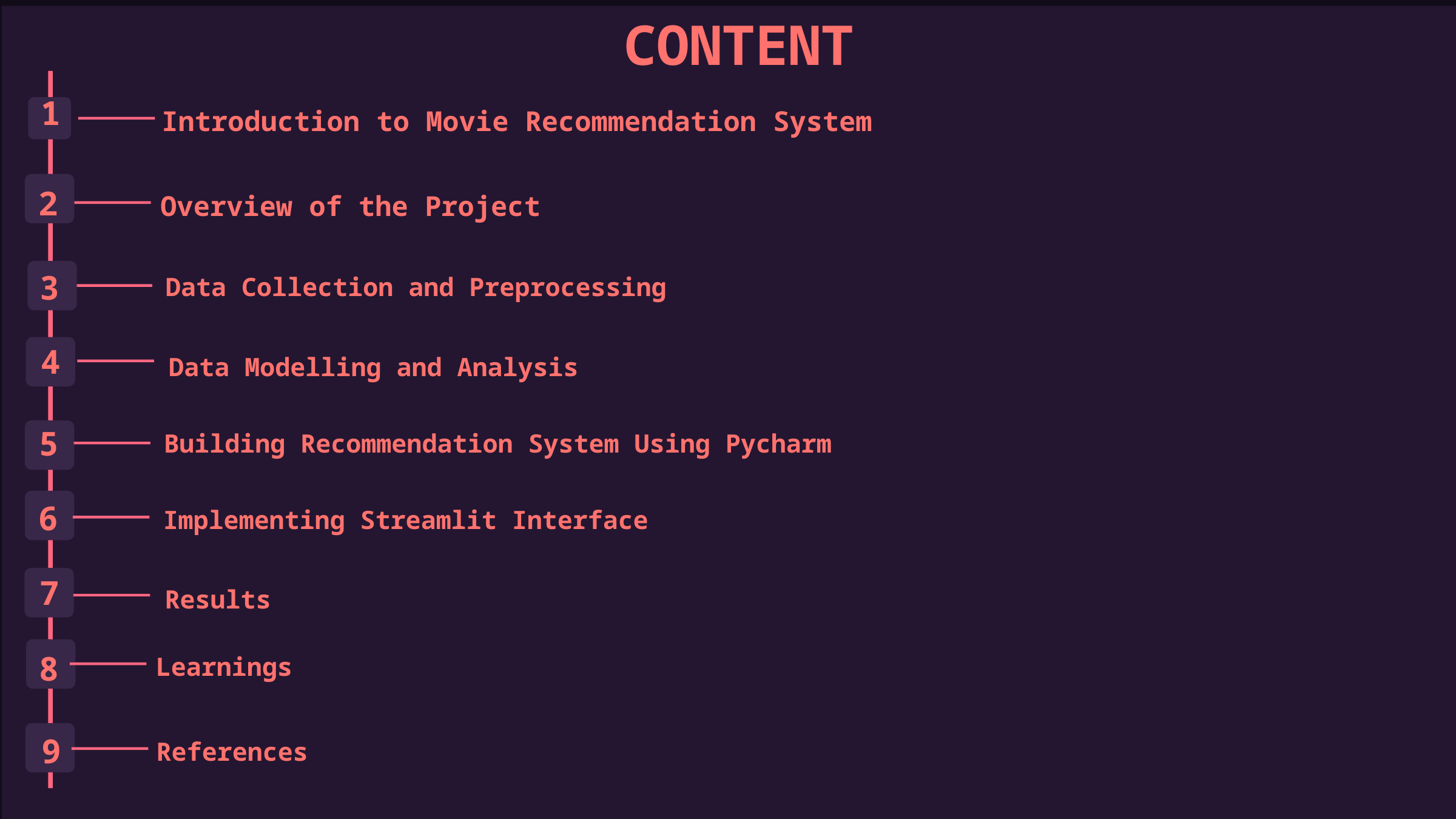

CONTENT

1

Introduction to Movie Recommendation System

2
Overview of the Project

3
Data Collection and Preprocessing

4

Data Modelling and Analysis

5
Building Recommendation System Using Pycharm

6
Implementing Streamlit Interface

7

Results

8
Learnings

9
References